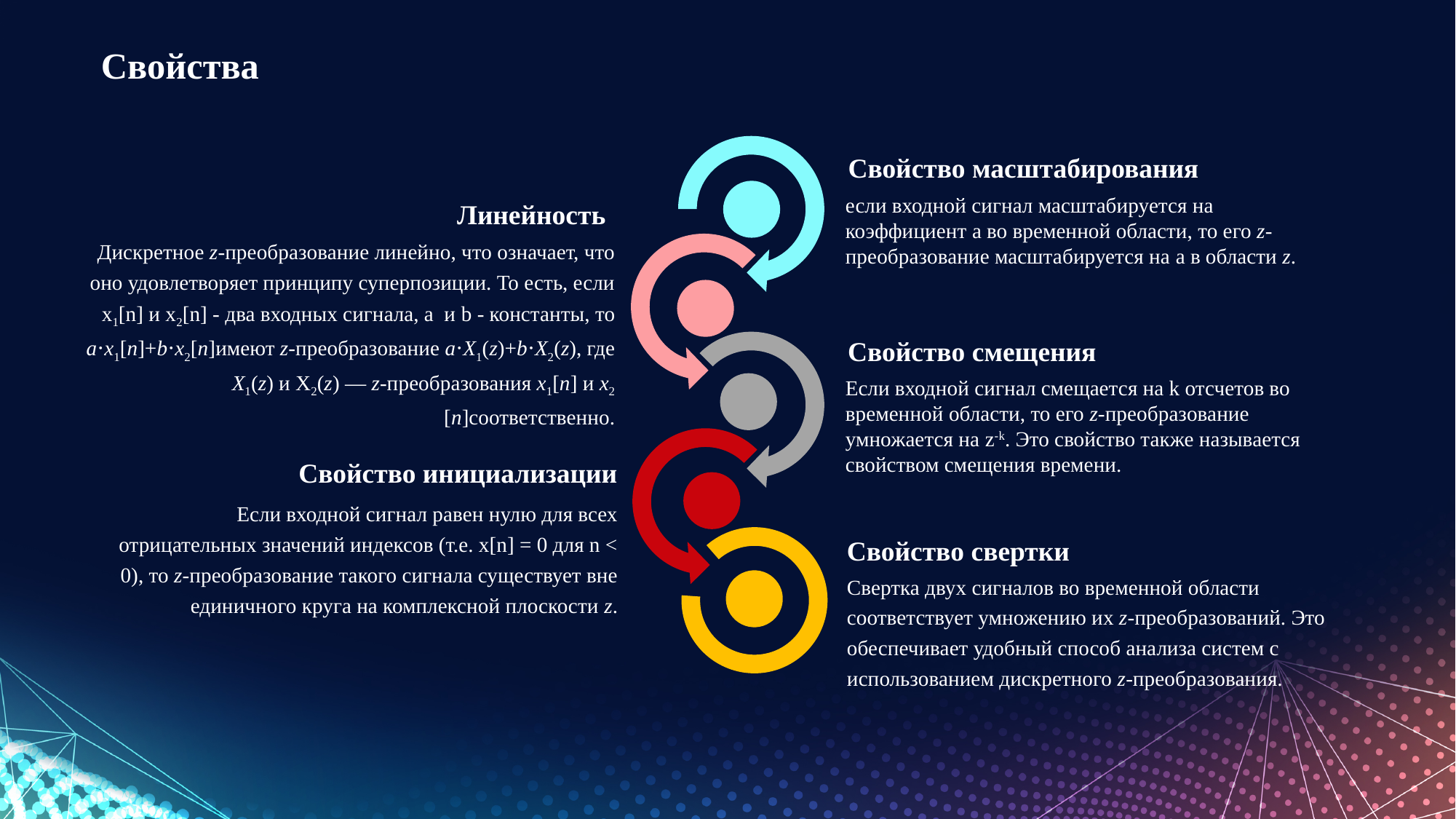

# Свойства

Свойство масштабирования
если входной сигнал масштабируется на коэффициент a во временной области, то его z-преобразование масштабируется на a в области z.
Линейность
Дискретное z-преобразование линейно, что означает, что оно удовлетворяет принципу суперпозиции. То есть, если x1[n] и x2[n] - два входных сигнала, а  и b - константы, то a⋅x1​[n]+b⋅x2​[n]имеют z-преобразование a⋅X1​(z)+b⋅X2​(z), где X1​(z) и X2​(z) — z-преобразования x1​[n] и x2​[n]соответственно.
Свойство смещения
Если входной сигнал смещается на k отсчетов во временной области, то его z-преобразование умножается на z-k. Это свойство также называется свойством смещения времени.
Свойство инициализации
Если входной сигнал равен нулю для всех отрицательных значений индексов (т.е. x[n] = 0 для n < 0), то z-преобразование такого сигнала существует вне единичного круга на комплексной плоскости z.
Свойство свертки
Свертка двух сигналов во временной области соответствует умножению их z-преобразований. Это обеспечивает удобный способ анализа систем с использованием дискретного z-преобразования.